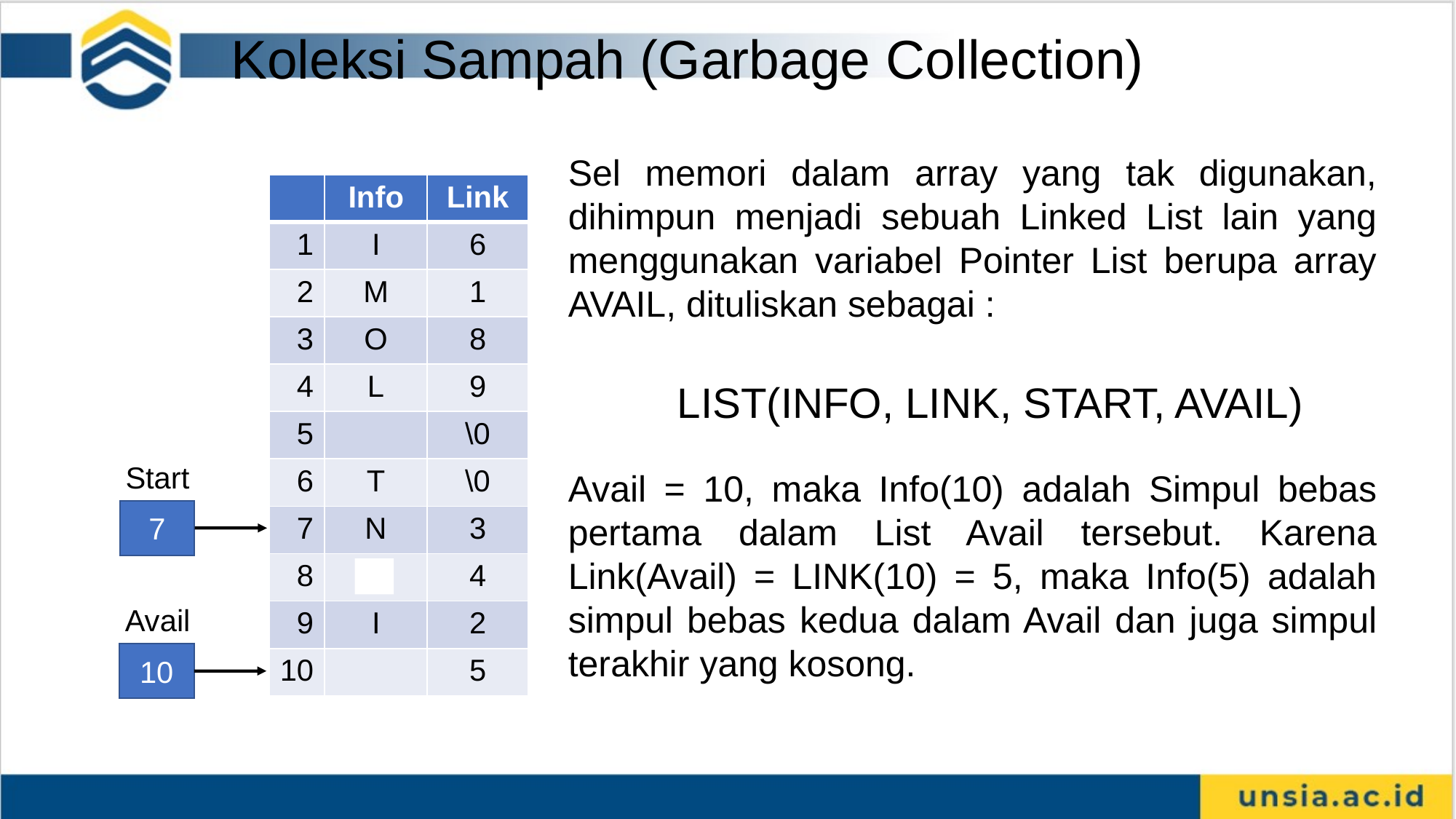

Koleksi Sampah (Garbage Collection)
Sel memori dalam array yang tak digunakan, dihimpun menjadi sebuah Linked List lain yang menggunakan variabel Pointer List berupa array AVAIL, dituliskan sebagai :

 	LIST(INFO, LINK, START, AVAIL)
|  | Info | Link |
| --- | --- | --- |
| 1 | I | 6 |
| 2 | M | 1 |
| 3 | O | 8 |
| 4 | L | 9 |
| 5 |  | \0 |
| 6 | T | \0 |
| 7 | N | 3 |
| 8 |  | 4 |
| 9 | I | 2 |
| 10 |  | 5 |
Start
Avail = 10, maka Info(10) adalah Simpul bebas pertama dalam List Avail tersebut. Karena Link(Avail) = LINK(10) = 5, maka Info(5) adalah simpul bebas kedua dalam Avail dan juga simpul terakhir yang kosong.
7

Avail
10